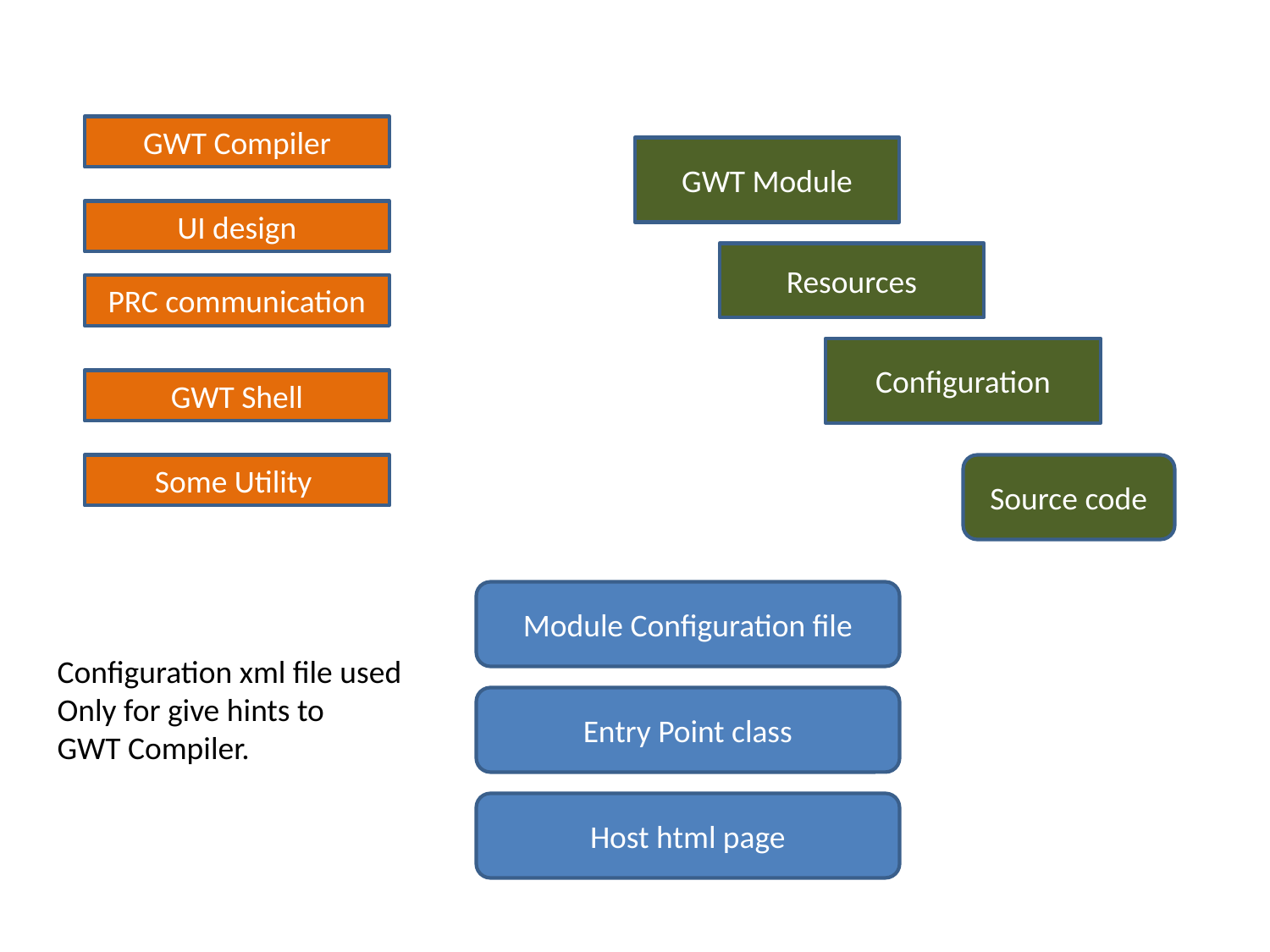

GWT Compiler
GWT Module
UI design
Resources
PRC communication
Configuration
GWT Shell
Some Utility
Source code
Module Configuration file
Configuration xml file used
Only for give hints to
GWT Compiler.
Entry Point class
Host html page